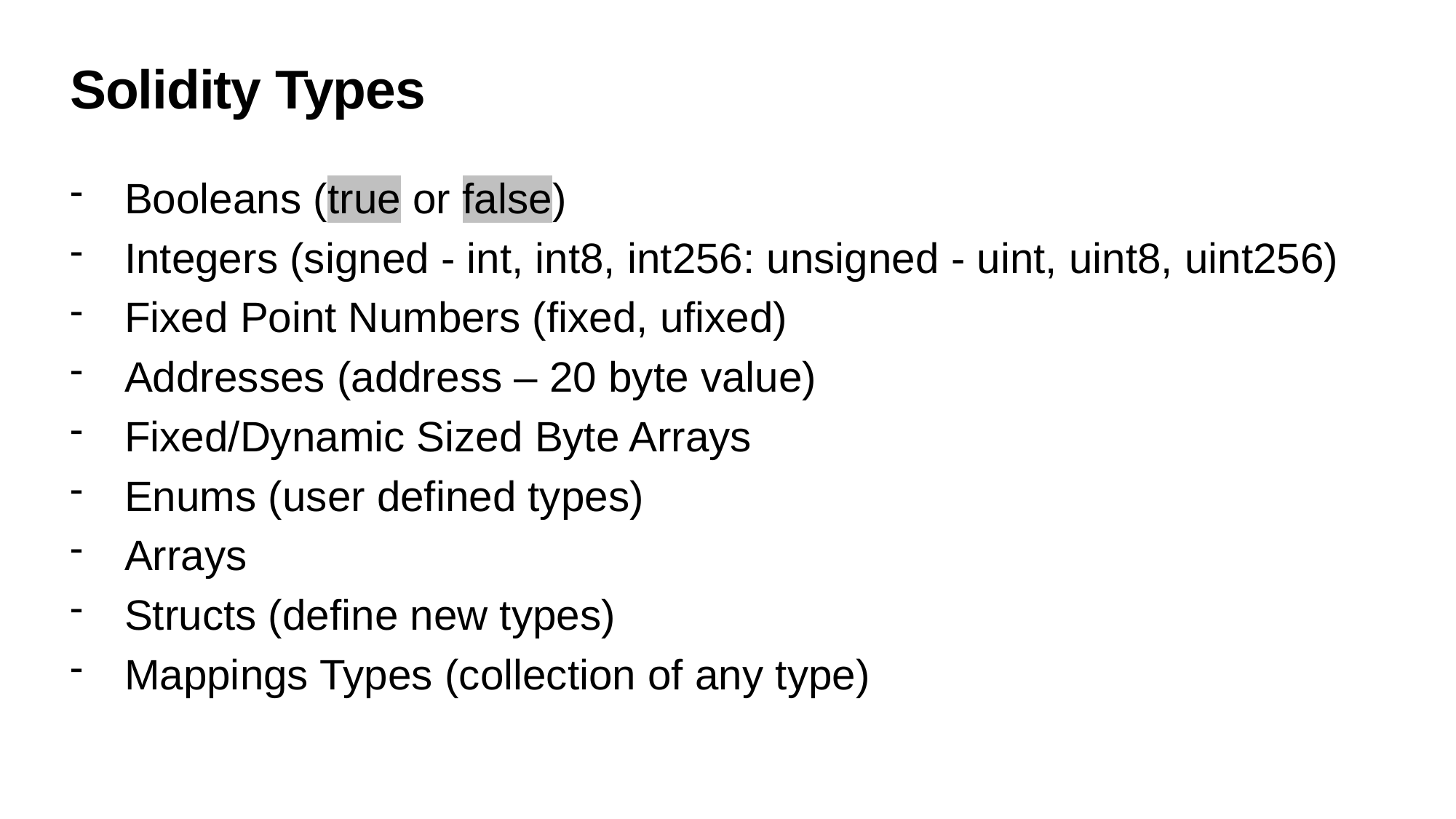

# Solidity Types
Booleans (true or false)
Integers (signed - int, int8, int256: unsigned - uint, uint8, uint256)
Fixed Point Numbers (fixed, ufixed)
Addresses (address – 20 byte value)
Fixed/Dynamic Sized Byte Arrays
Enums (user defined types)
Arrays
Structs (define new types)
Mappings Types (collection of any type)